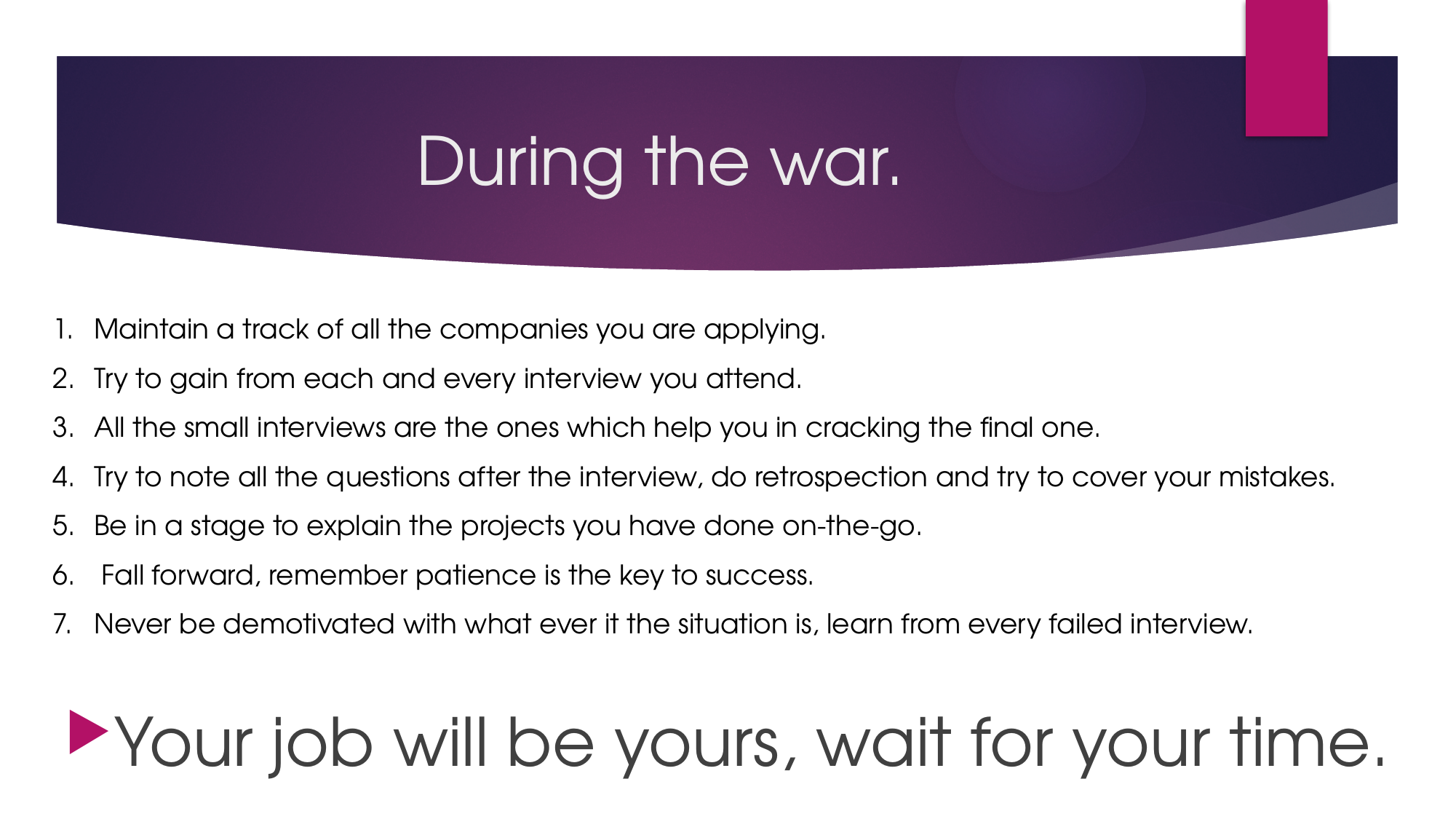

# During the war.
Maintain a track of all the companies you are applying.
Try to gain from each and every interview you attend.
All the small interviews are the ones which help you in cracking the final one.
Try to note all the questions after the interview, do retrospection and try to cover your mistakes.
Be in a stage to explain the projects you have done on-the-go.
 Fall forward, remember patience is the key to success.
Never be demotivated with what ever it the situation is, learn from every failed interview.
Your job will be yours, wait for your time.